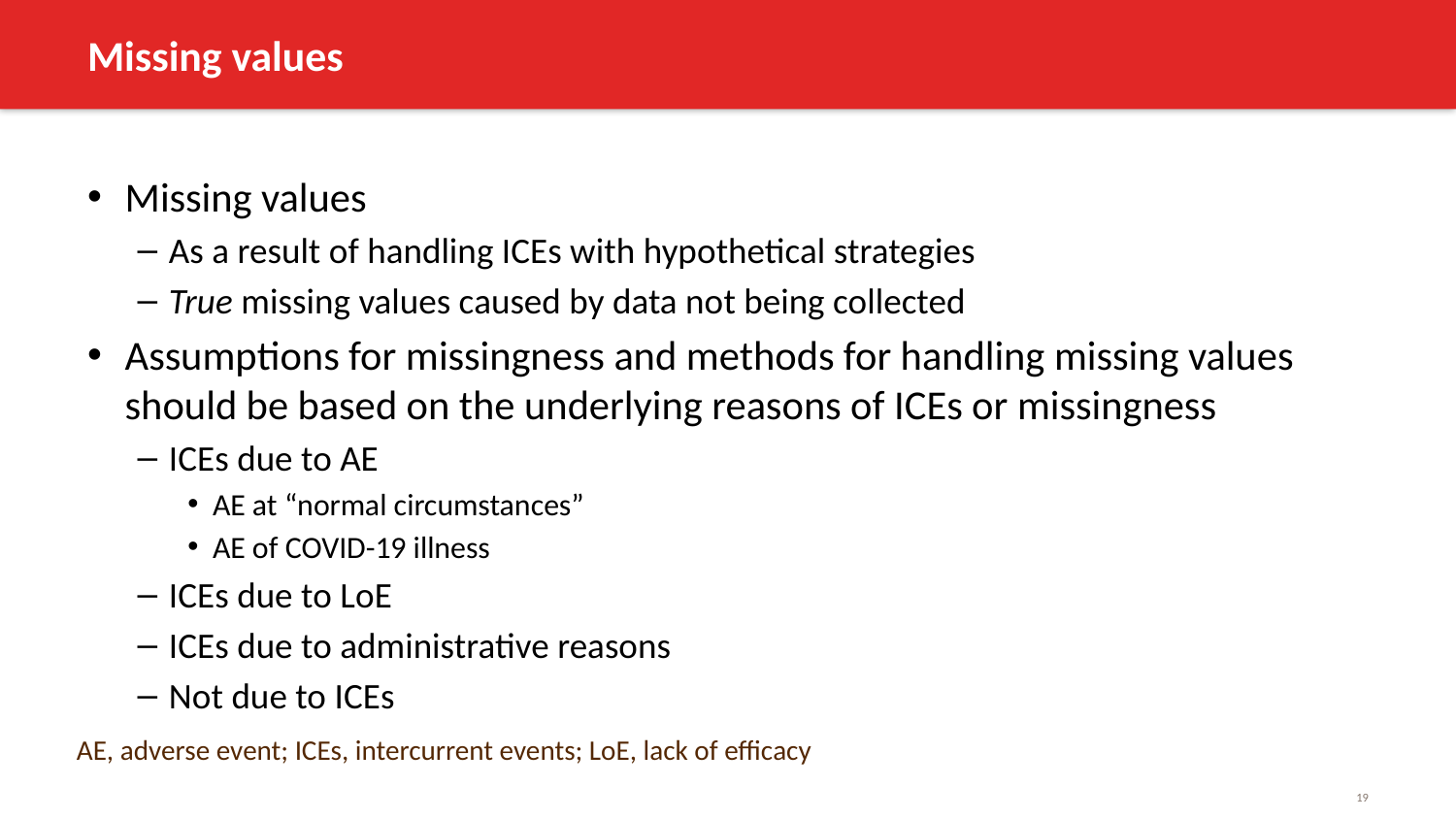

# Missing values
Missing values
As a result of handling ICEs with hypothetical strategies
True missing values caused by data not being collected
Assumptions for missingness and methods for handling missing values should be based on the underlying reasons of ICEs or missingness
ICEs due to AE
AE at “normal circumstances”
AE of COVID-19 illness
ICEs due to LoE
ICEs due to administrative reasons
Not due to ICEs
AE, adverse event; ICEs, intercurrent events; LoE, lack of efficacy
19